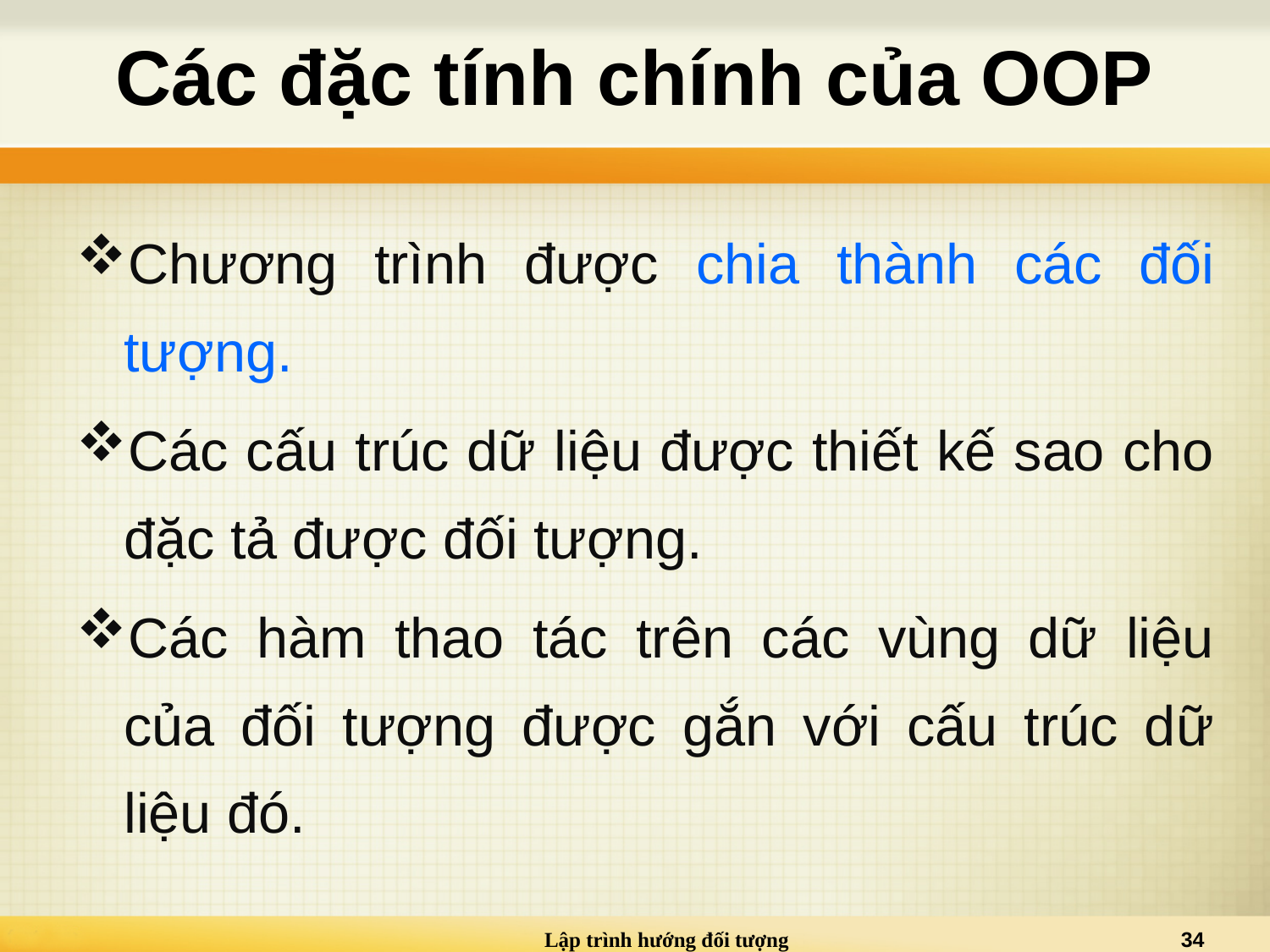

# Các đặc tính chính của OOP
Chương trình được chia thành các đối tượng.
Các cấu trúc dữ liệu được thiết kế sao cho đặc tả được đối tượng.
Các hàm thao tác trên các vùng dữ liệu của đối tượng được gắn với cấu trúc dữ liệu đó.
Lập trình hướng đối tượng
34